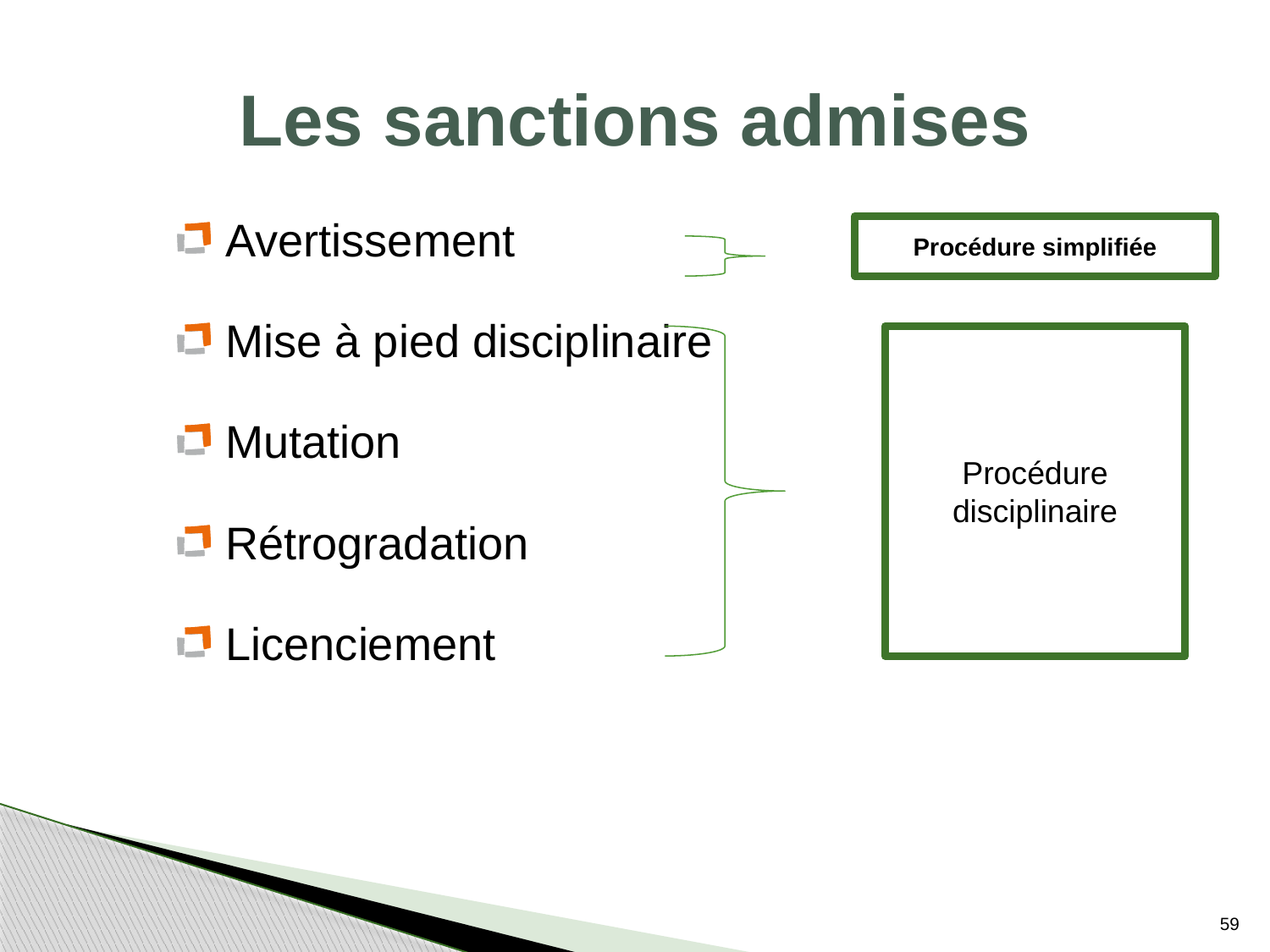

# Les sanctions admises
Avertissement
Mise à pied disciplinaire
Mutation
Rétrogradation
Licenciement

Procédure simplifiée

Procédure disciplinaire
59